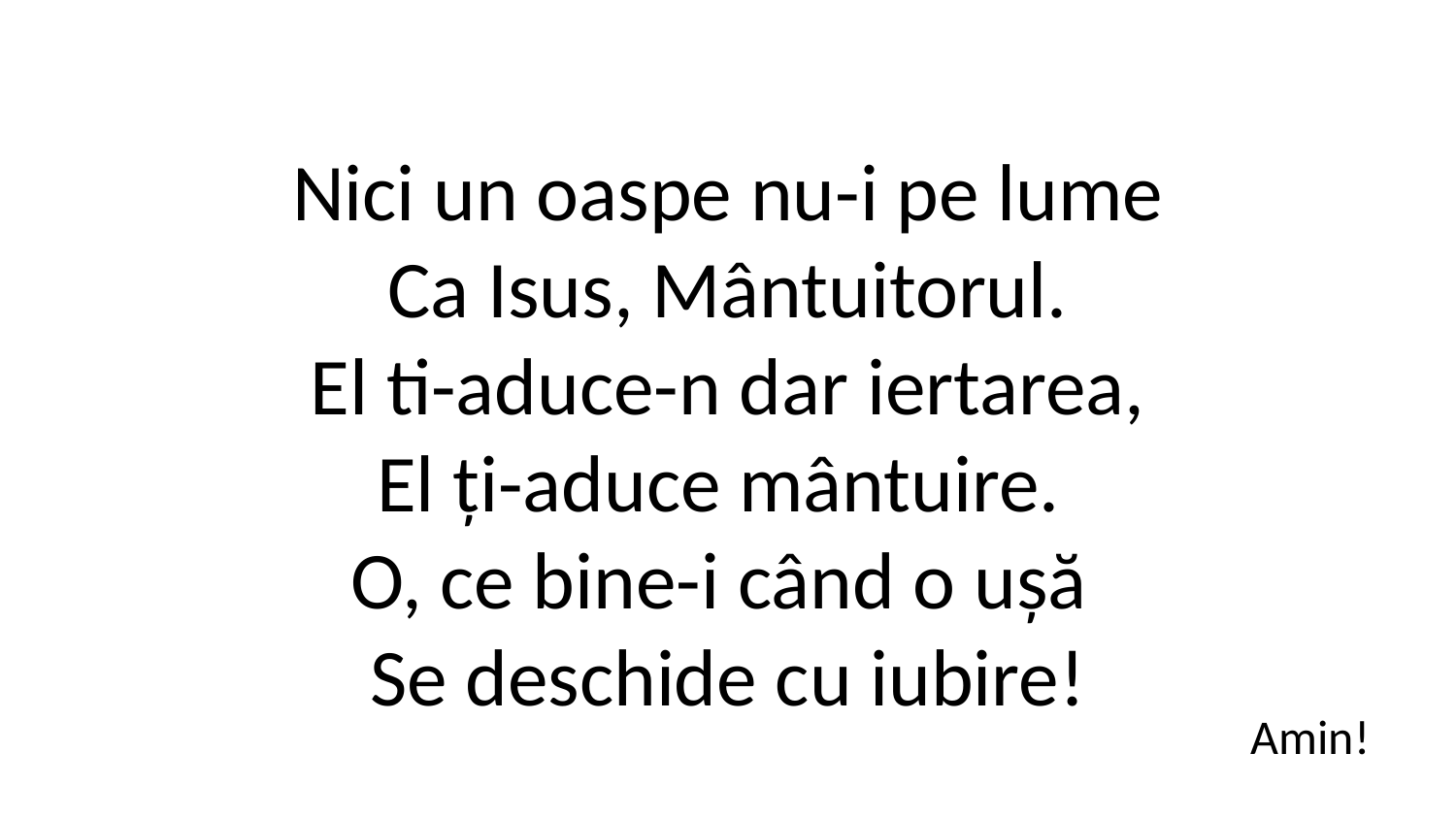

Nici un oaspe nu-i pe lume
Ca Isus, Mântuitorul.
El ti-aduce-n dar iertarea,
El ți-aduce mântuire.
O, ce bine-i când o ușă
Se deschide cu iubire!

Amin!